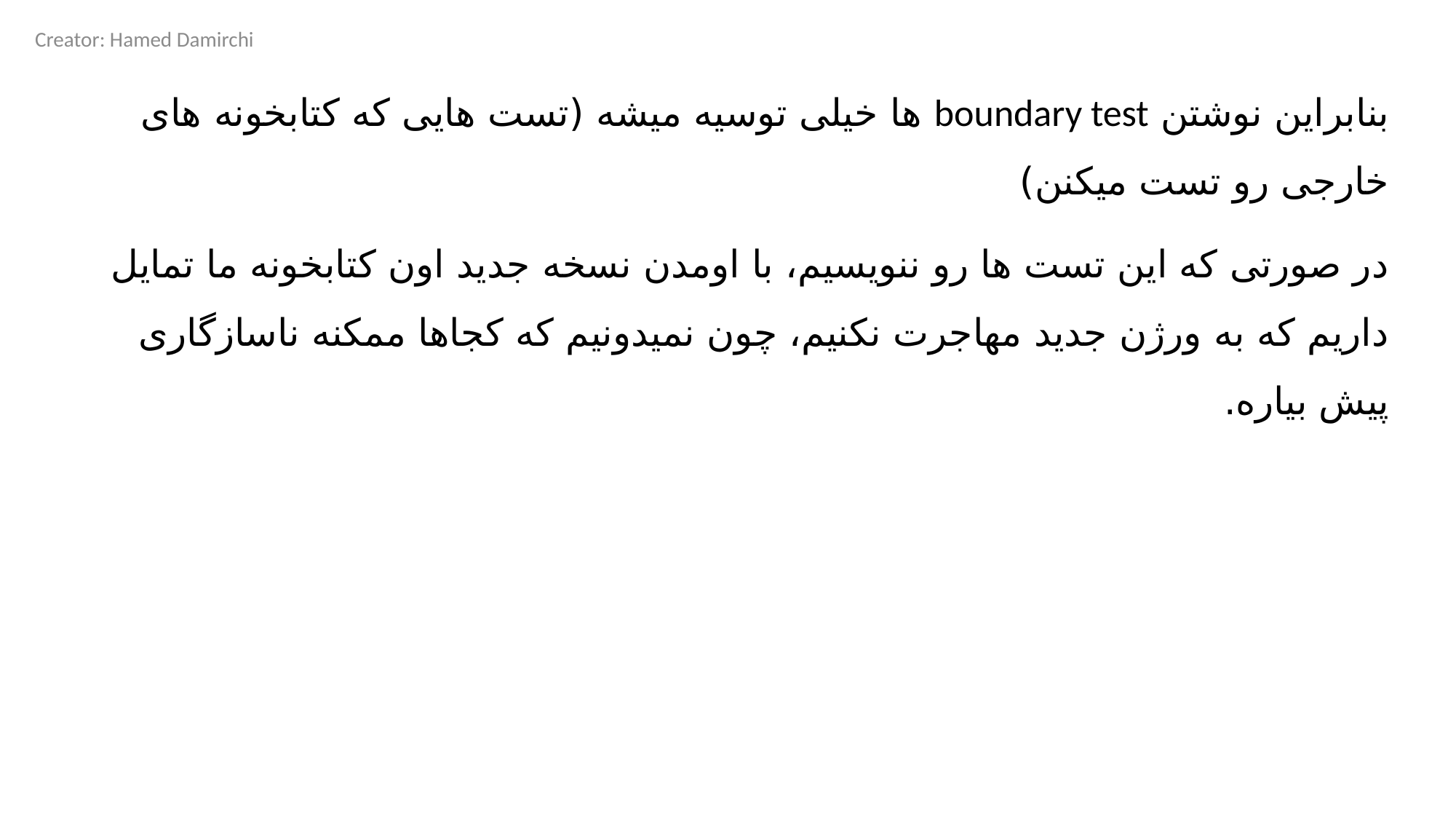

Creator: Hamed Damirchi
بنابراین نوشتن boundary test ها خیلی توسیه میشه (تست هایی که کتابخونه های خارجی رو تست میکنن)
در صورتی که این تست ها رو ننویسیم، با اومدن نسخه جدید اون کتابخونه ما تمایل داریم که به ورژن جدید مهاجرت نکنیم، چون نمیدونیم که کجاها ممکنه ناسازگاری پیش بیاره.